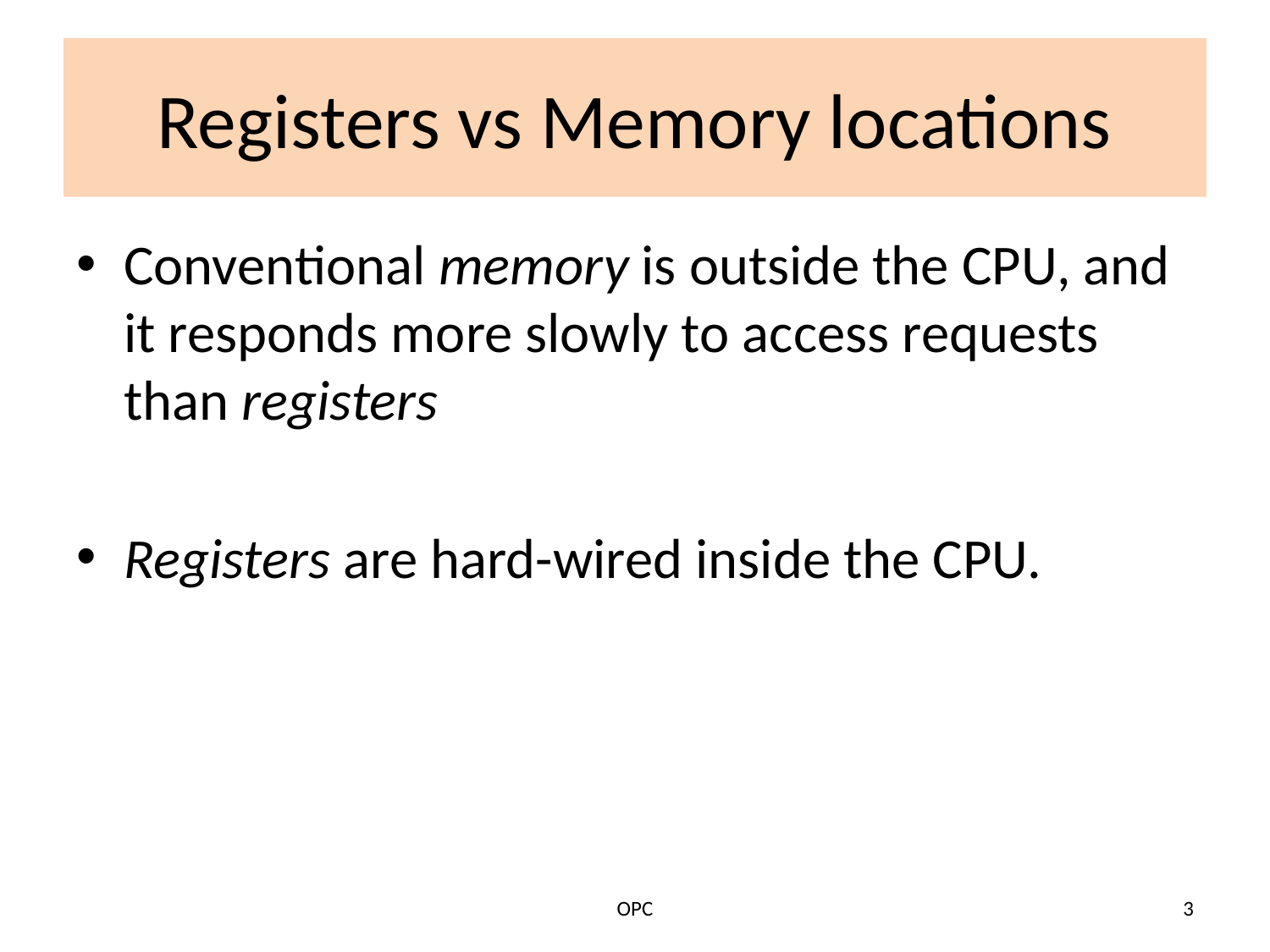

# Registers vs Memory locations
Conventional memory is outside the CPU, and it responds more slowly to access requests than registers

Registers are hard-wired inside the CPU.

OPC
3